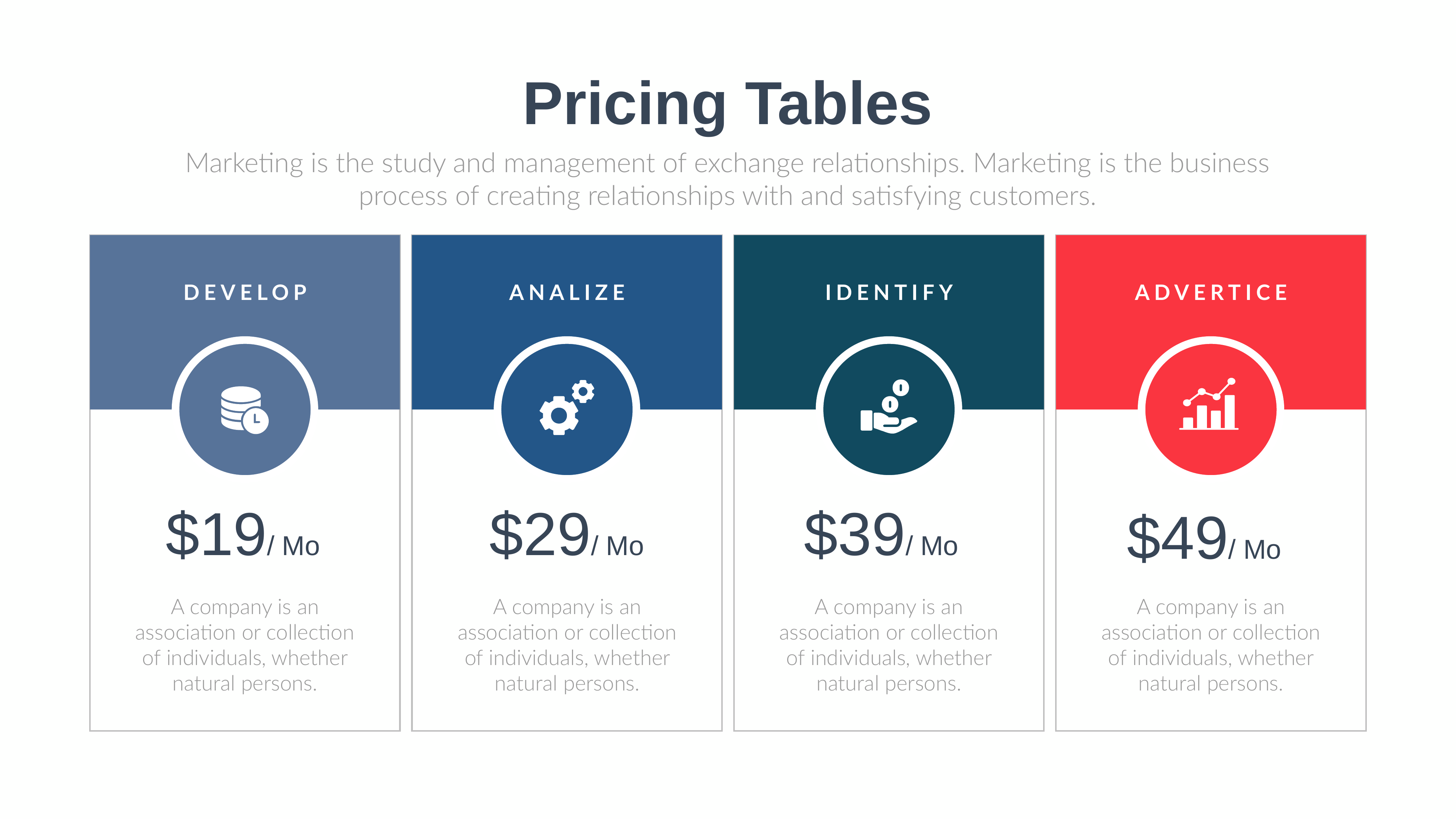

Pricing Tables
Marketing is the study and management of exchange relationships. Marketing is the business process of creating relationships with and satisfying customers.

DEVELOP
ANALIZE
IDENTIFY
ADVERTICE

$19/ Mo
$29/ Mo
$39/ Mo
$49/ Mo
A company is an association or collection of individuals, whether natural persons.
A company is an association or collection of individuals, whether natural persons.
A company is an association or collection of individuals, whether natural persons.
A company is an association or collection of individuals, whether natural persons.